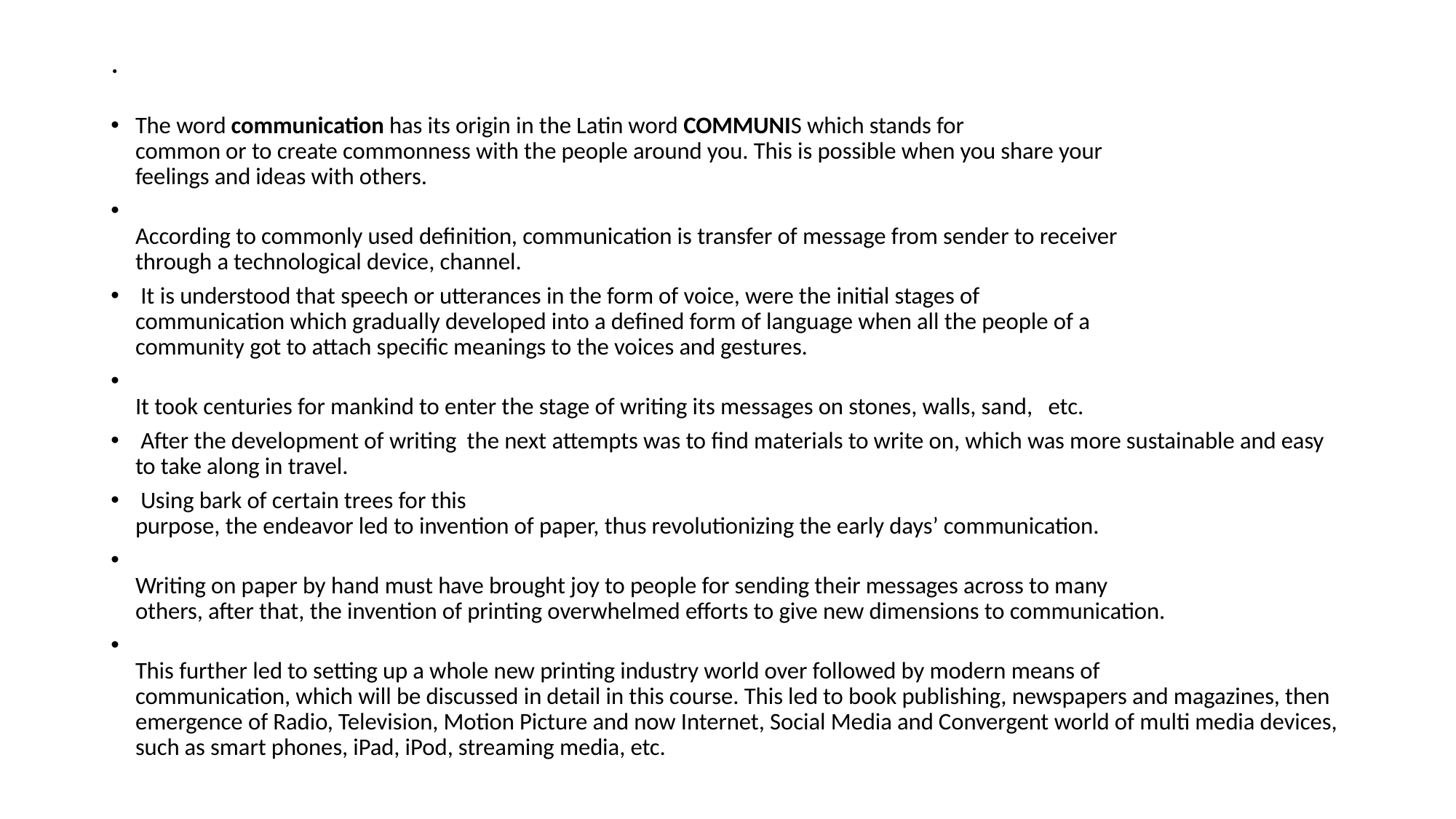

# .
The word communication has its origin in the Latin word COMMUNIS which stands for
common or to create commonness with the people around you. This is possible when you share your
feelings and ideas with others.
According to commonly used definition, communication is transfer of message from sender to receiver
through a technological device, channel.
 It is understood that speech or utterances in the form of voice, were the initial stages of
communication which gradually developed into a defined form of language when all the people of a
community got to attach specific meanings to the voices and gestures.
It took centuries for mankind to enter the stage of writing its messages on stones, walls, sand,   etc.
 After the development of writing  the next attempts was to find materials to write on, which was more sustainable and easy to take along in travel.
 Using bark of certain trees for this
purpose, the endeavor led to invention of paper, thus revolutionizing the early days’ communication.
Writing on paper by hand must have brought joy to people for sending their messages across to many
others, after that, the invention of printing overwhelmed efforts to give new dimensions to communication.
This further led to setting up a whole new printing industry world over followed by modern means of
communication, which will be discussed in detail in this course. This led to book publishing, newspapers and magazines, then emergence of Radio, Television, Motion Picture and now Internet, Social Media and Convergent world of multi media devices, such as smart phones, iPad, iPod, streaming media, etc.